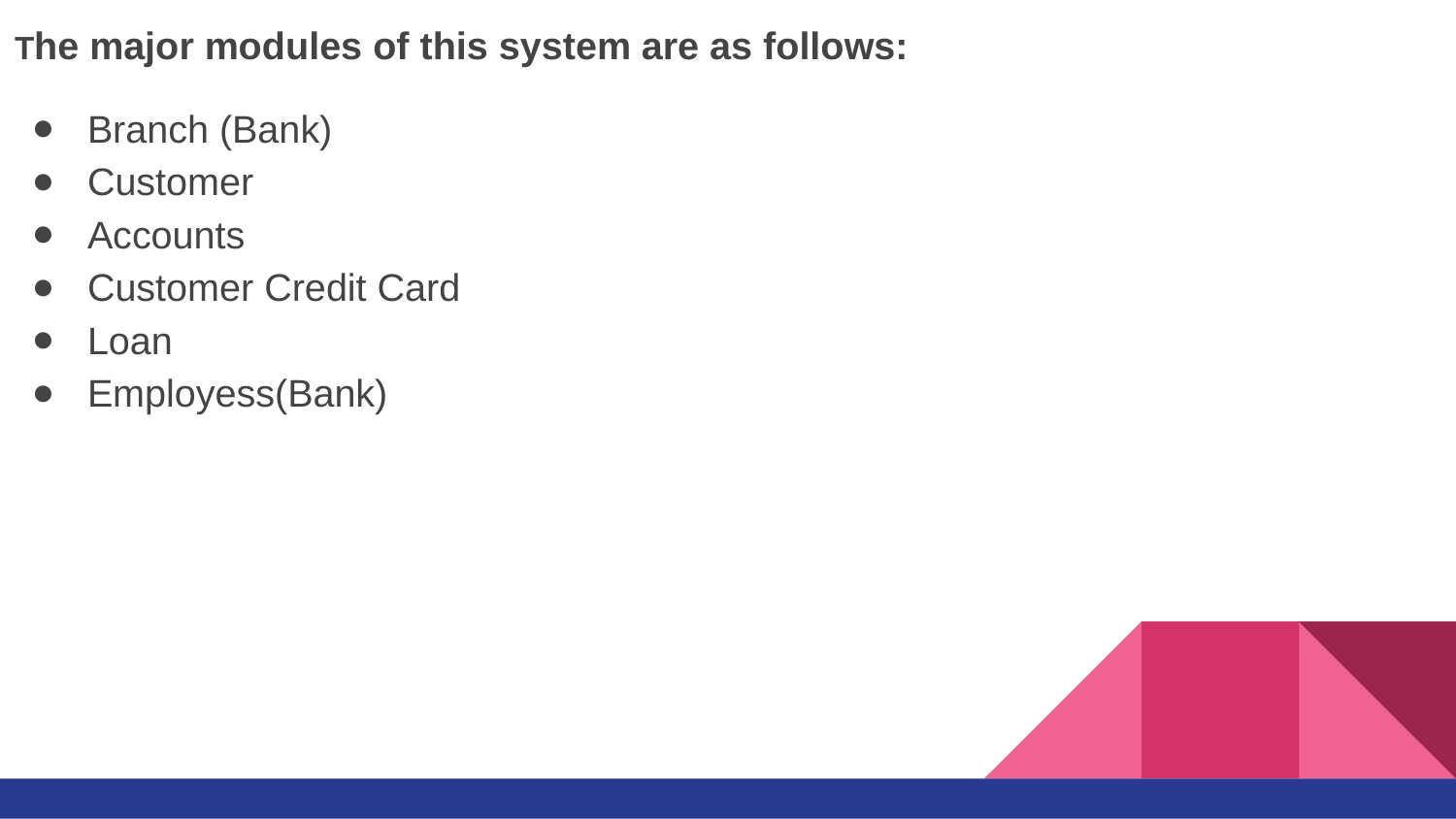

The major modules of this system are as follows:
Branch (Bank)
Customer
Accounts
Customer Credit Card
Loan
Employess(Bank)